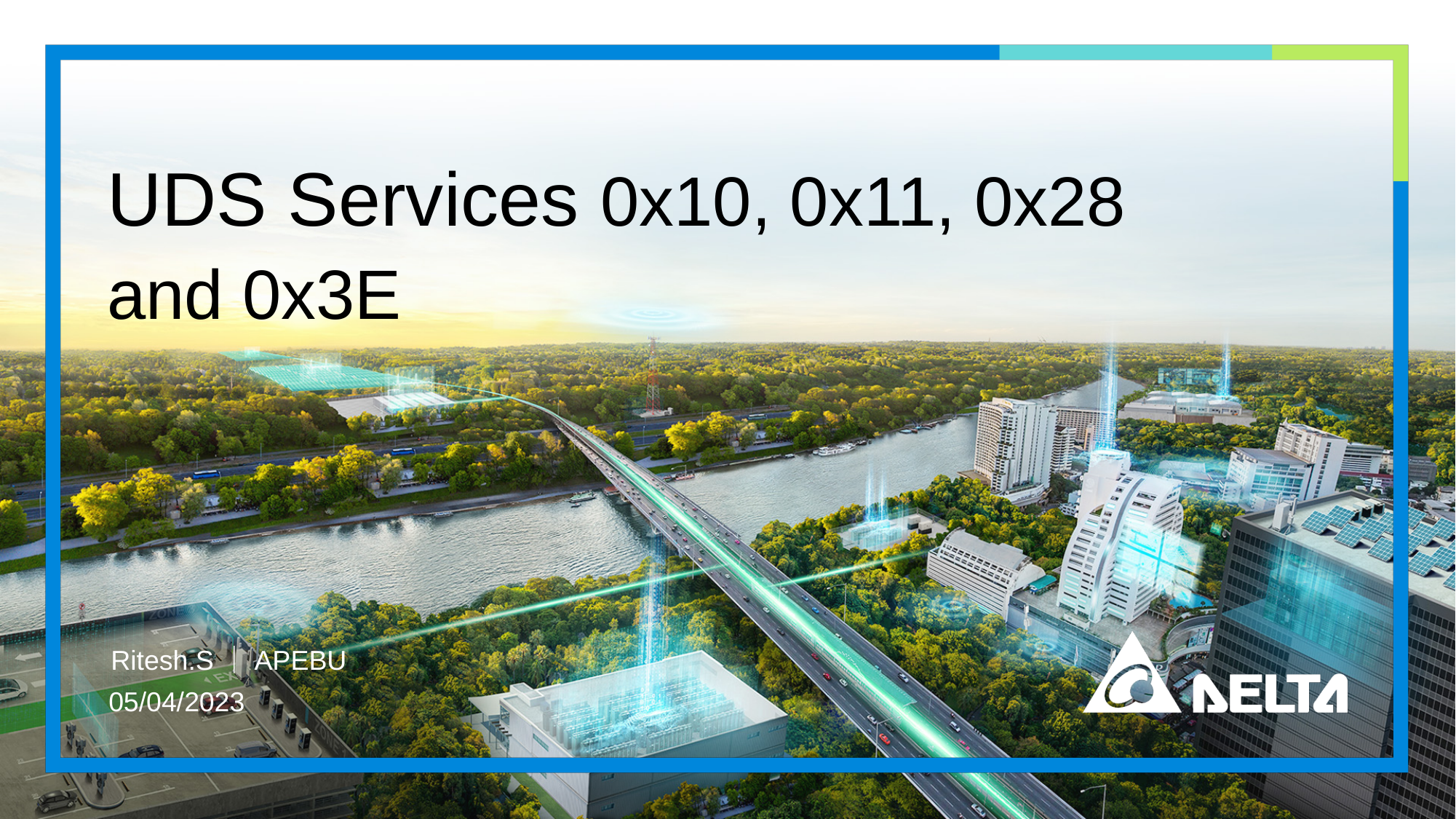

# UDS Services 0x10, 0x11, 0x28 and 0x3E
Ritesh.S｜APEBU
05/04/2023